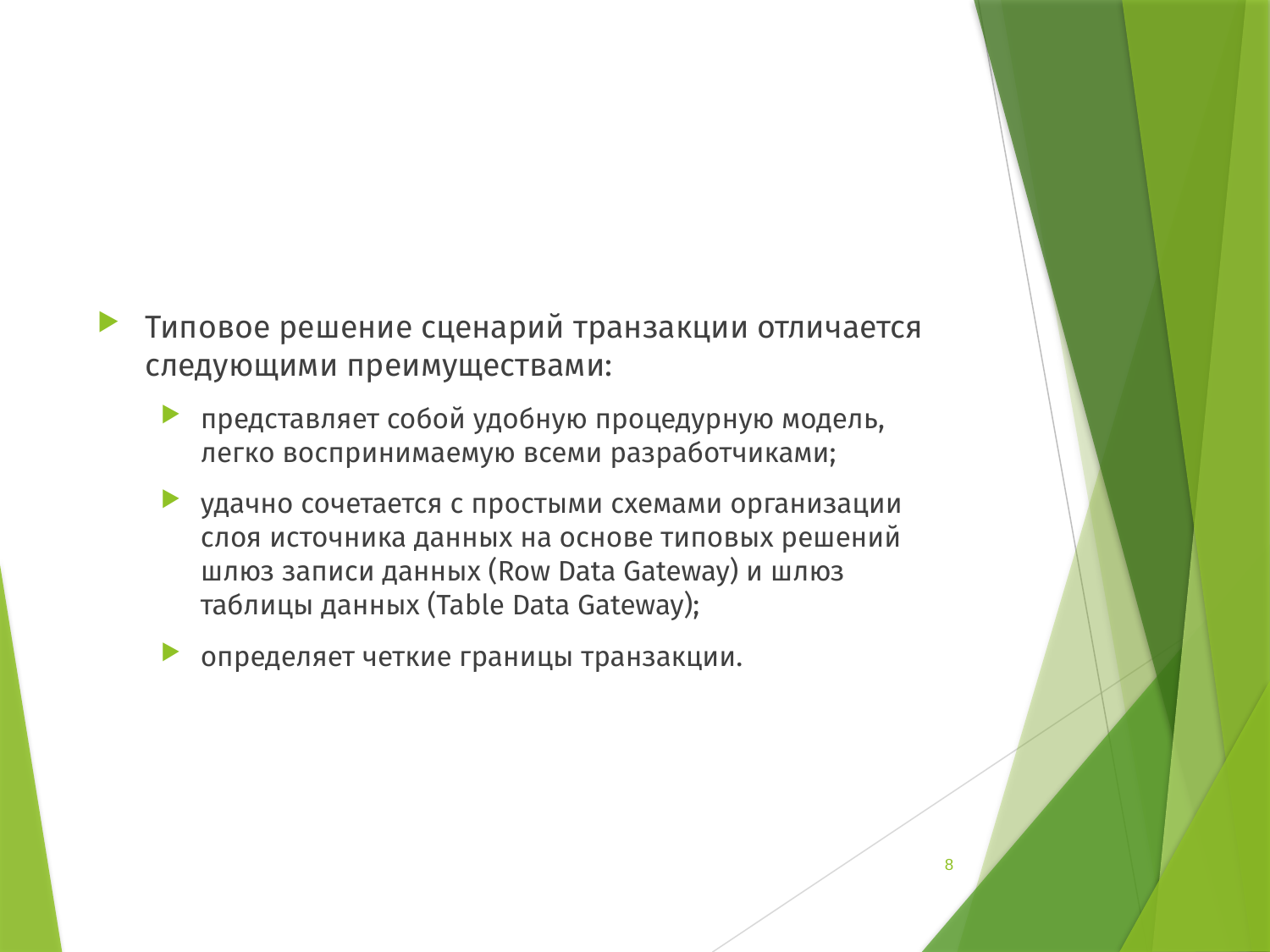

Типовое решение сценарий транзакции отличается следующими преимуществами:
представляет собой удобную процедурную модель, легко воспринимаемую всеми разработчиками;
удачно сочетается с простыми схемами организации слоя источника данных на основе типовых решений шлюз записи данных (Row Data Gateway) и шлюз таблицы данных (Table Data Gateway);
определяет четкие границы транзакции.
8